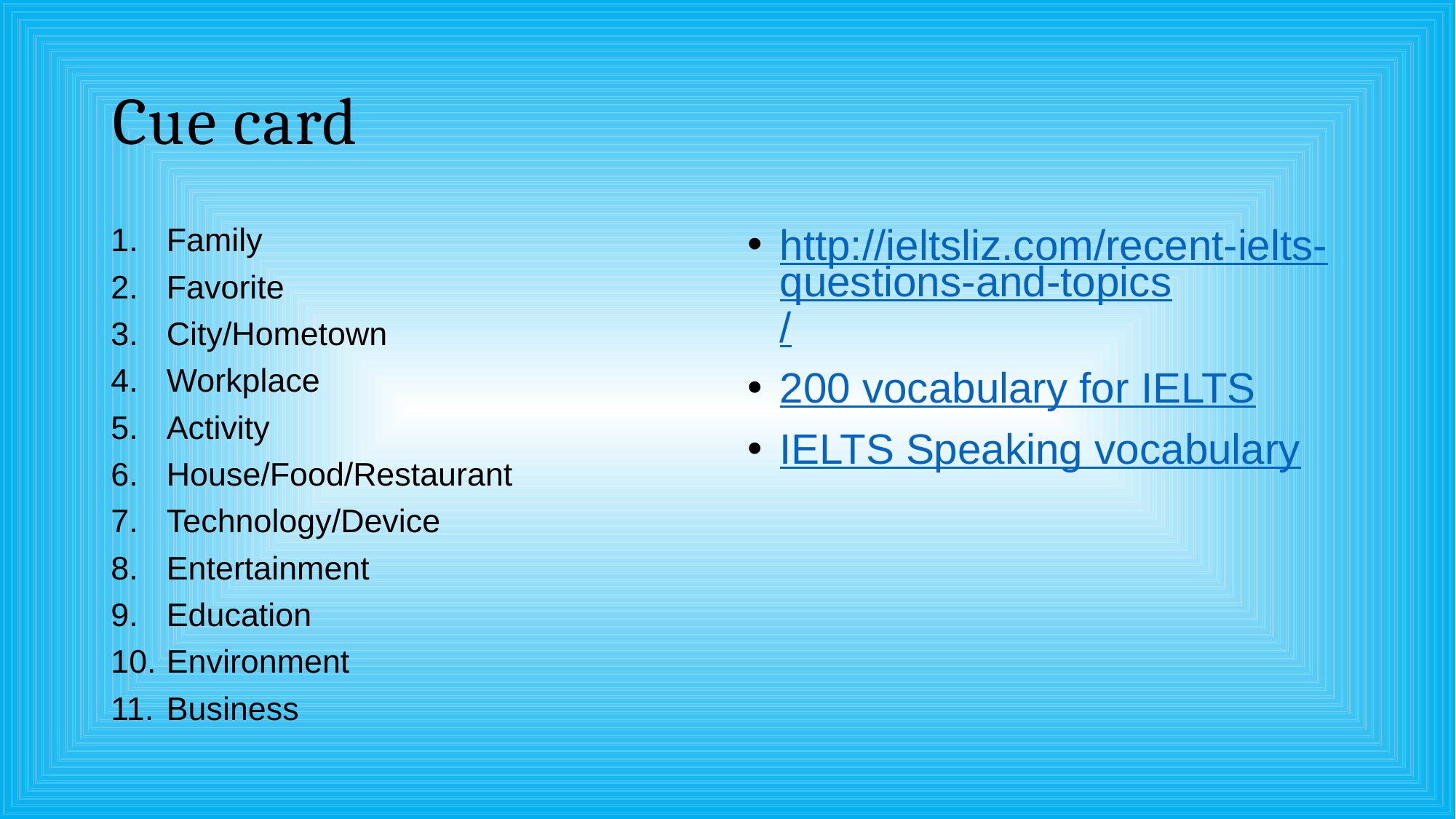

# Cue card
Family
Favorite
City/Hometown
Workplace
Activity
House/Food/Restaurant
Technology/Device
Entertainment
Education
Environment
Business
http://ieltsliz.com/recent-ielts-questions-and-topics/
200 vocabulary for IELTS
IELTS Speaking vocabulary